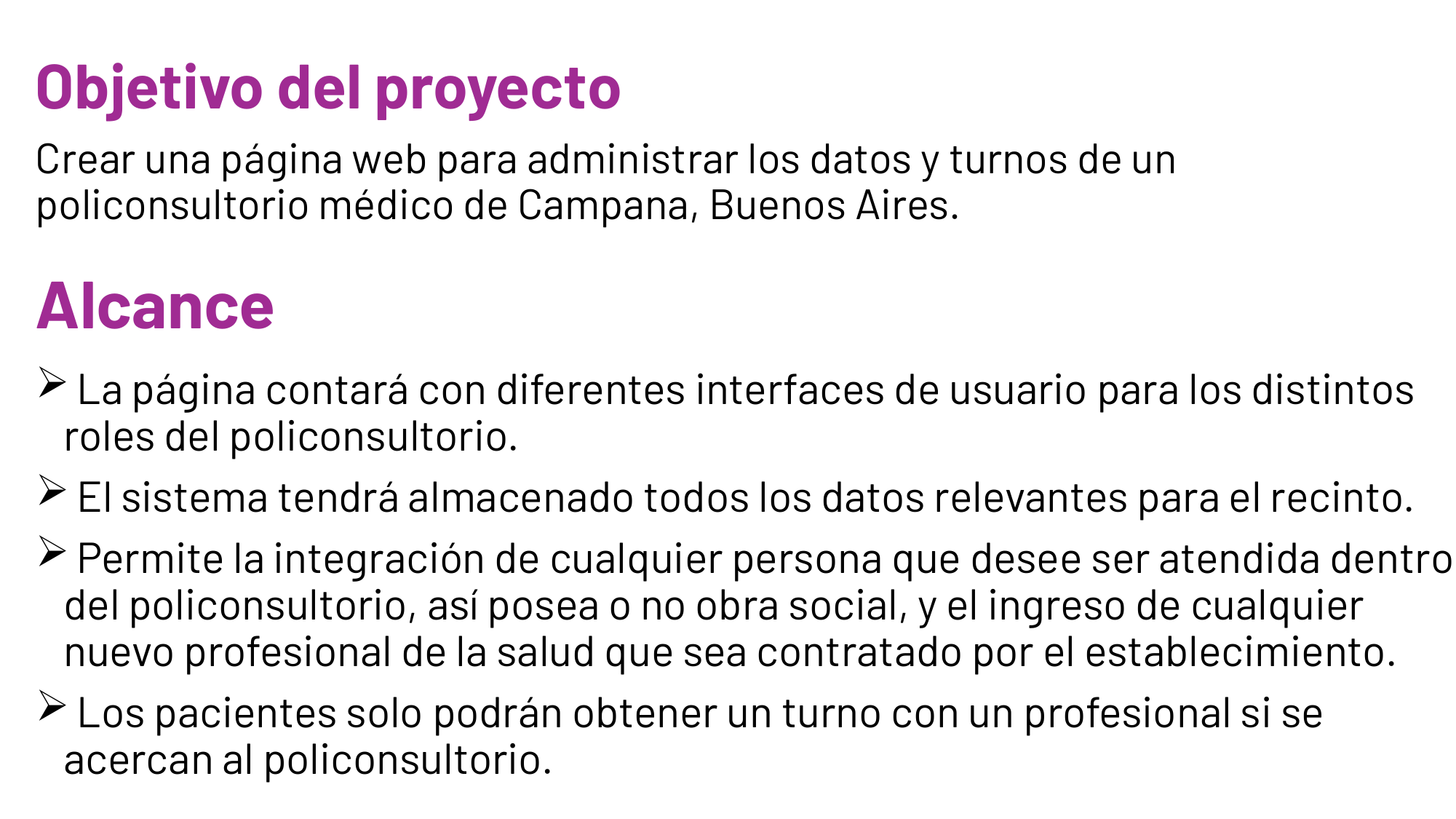

# Objetivo del proyecto
Crear una página web para administrar los datos y turnos de un policonsultorio médico de Campana, Buenos Aires.

Alcance
 La página contará con diferentes interfaces de usuario para los distintos roles del policonsultorio.
 El sistema tendrá almacenado todos los datos relevantes para el recinto.
 Permite la integración de cualquier persona que desee ser atendida dentro del policonsultorio, así posea o no obra social, y el ingreso de cualquier nuevo profesional de la salud que sea contratado por el establecimiento.
 Los pacientes solo podrán obtener un turno con un profesional si se acercan al policonsultorio.